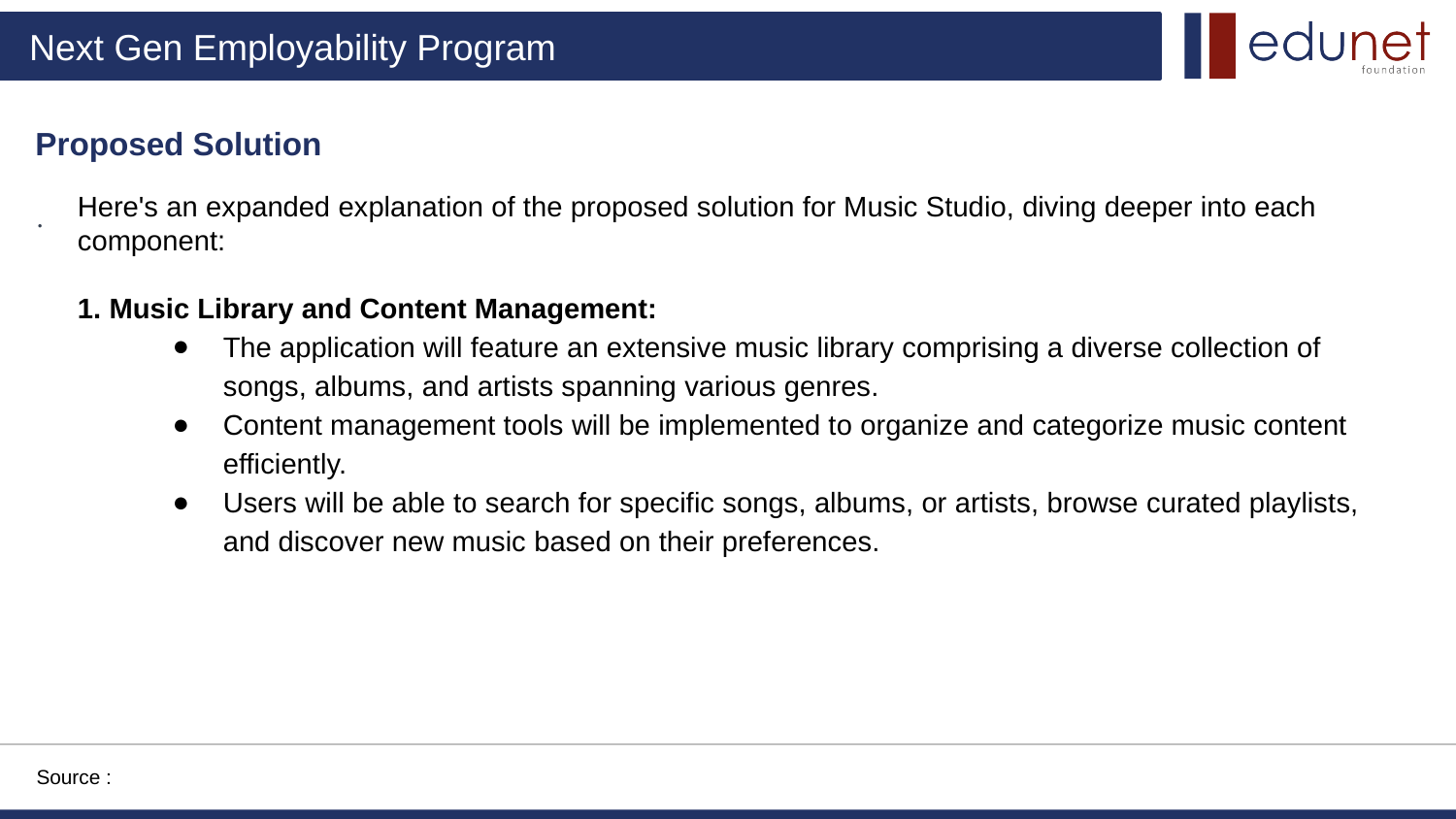

# Proposed Solution
.
Here's an expanded explanation of the proposed solution for Music Studio, diving deeper into each component:

1. Music Library and Content Management:
The application will feature an extensive music library comprising a diverse collection of songs, albums, and artists spanning various genres.
Content management tools will be implemented to organize and categorize music content efficiently.
Users will be able to search for specific songs, albums, or artists, browse curated playlists, and discover new music based on their preferences.

Source :